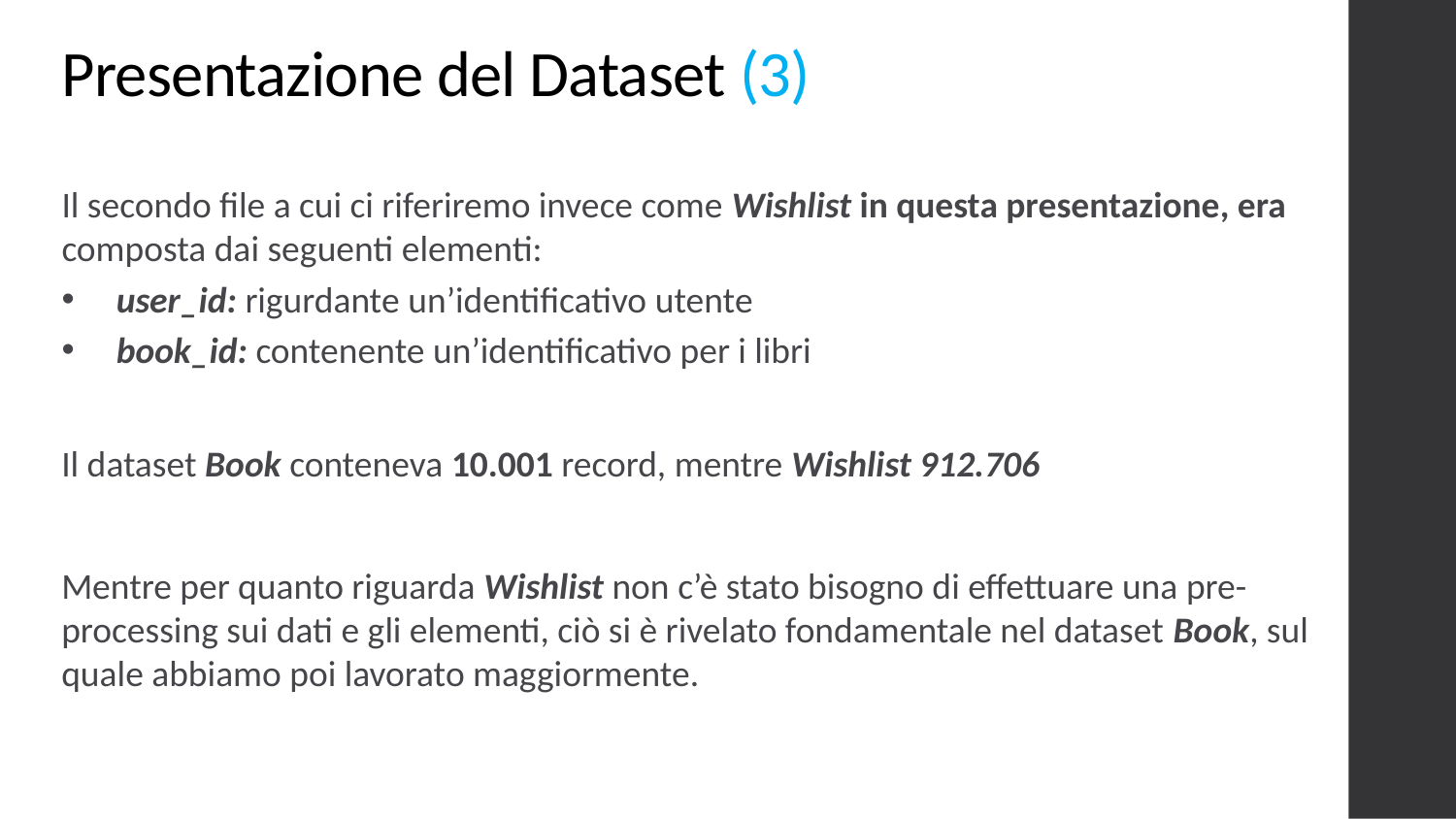

Presentazione del Dataset (3)
Il secondo file a cui ci riferiremo invece come Wishlist in questa presentazione, era composta dai seguenti elementi:
user_id: rigurdante un’identificativo utente
book_id: contenente un’identificativo per i libri

Il dataset Book conteneva 10.001 record, mentre Wishlist 912.706
Mentre per quanto riguarda Wishlist non c’è stato bisogno di effettuare una pre-processing sui dati e gli elementi, ciò si è rivelato fondamentale nel dataset Book, sul quale abbiamo poi lavorato maggiormente.